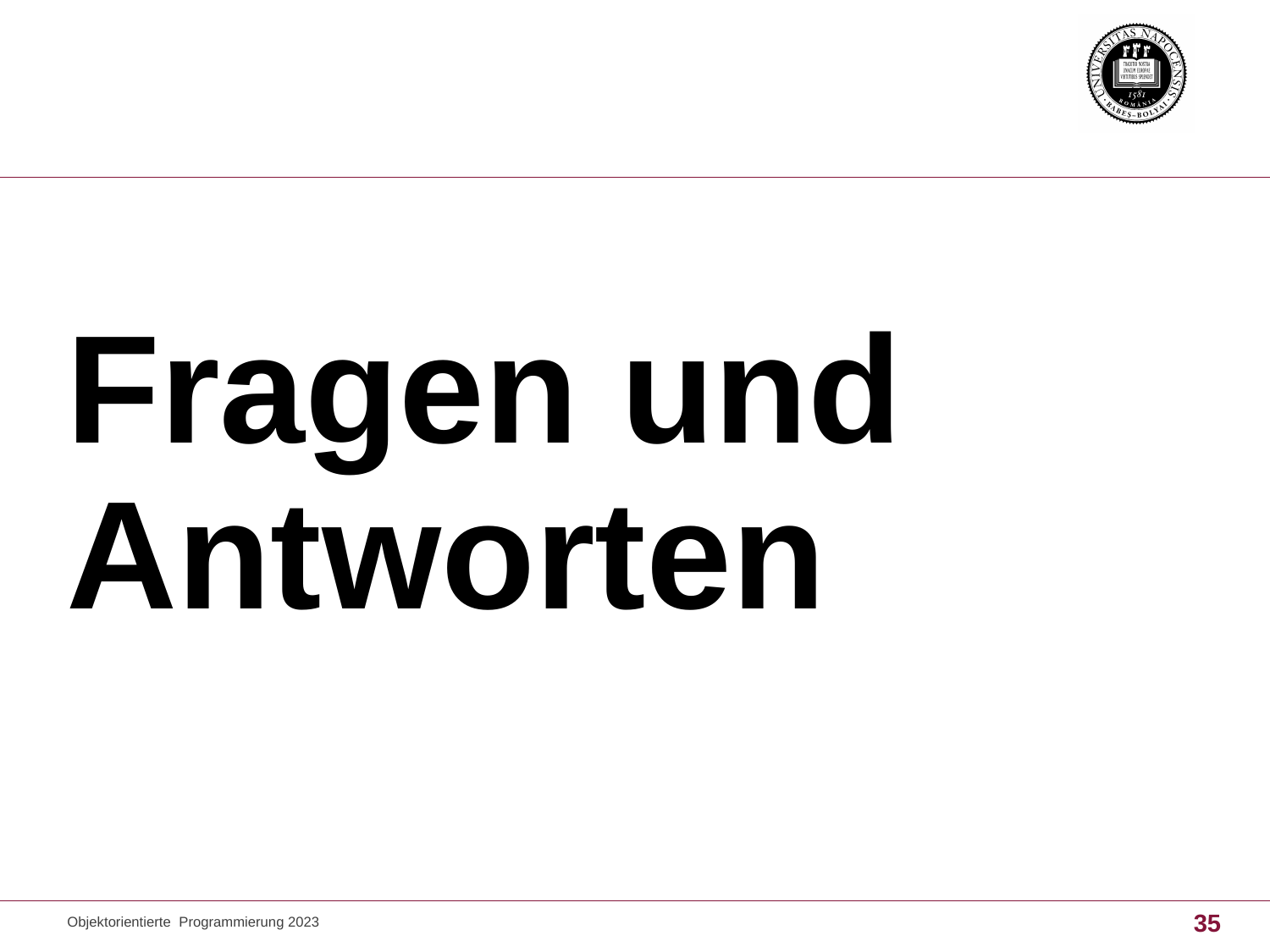

# Fragen und Antworten
Objektorientierte  Programmierung 2023
35